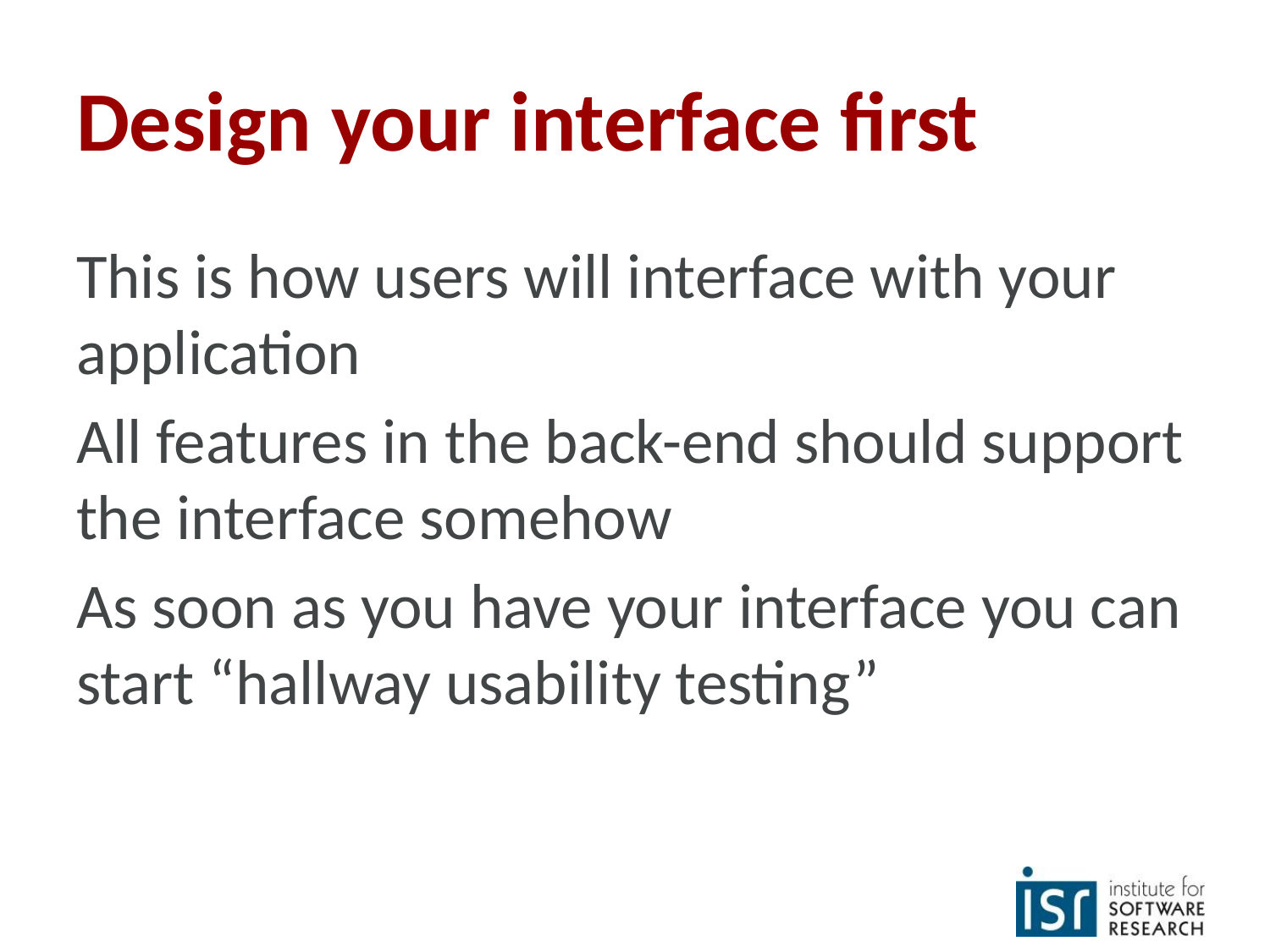

# Design your interface first
This is how users will interface with your application
All features in the back-end should support the interface somehow
As soon as you have your interface you can start “hallway usability testing”